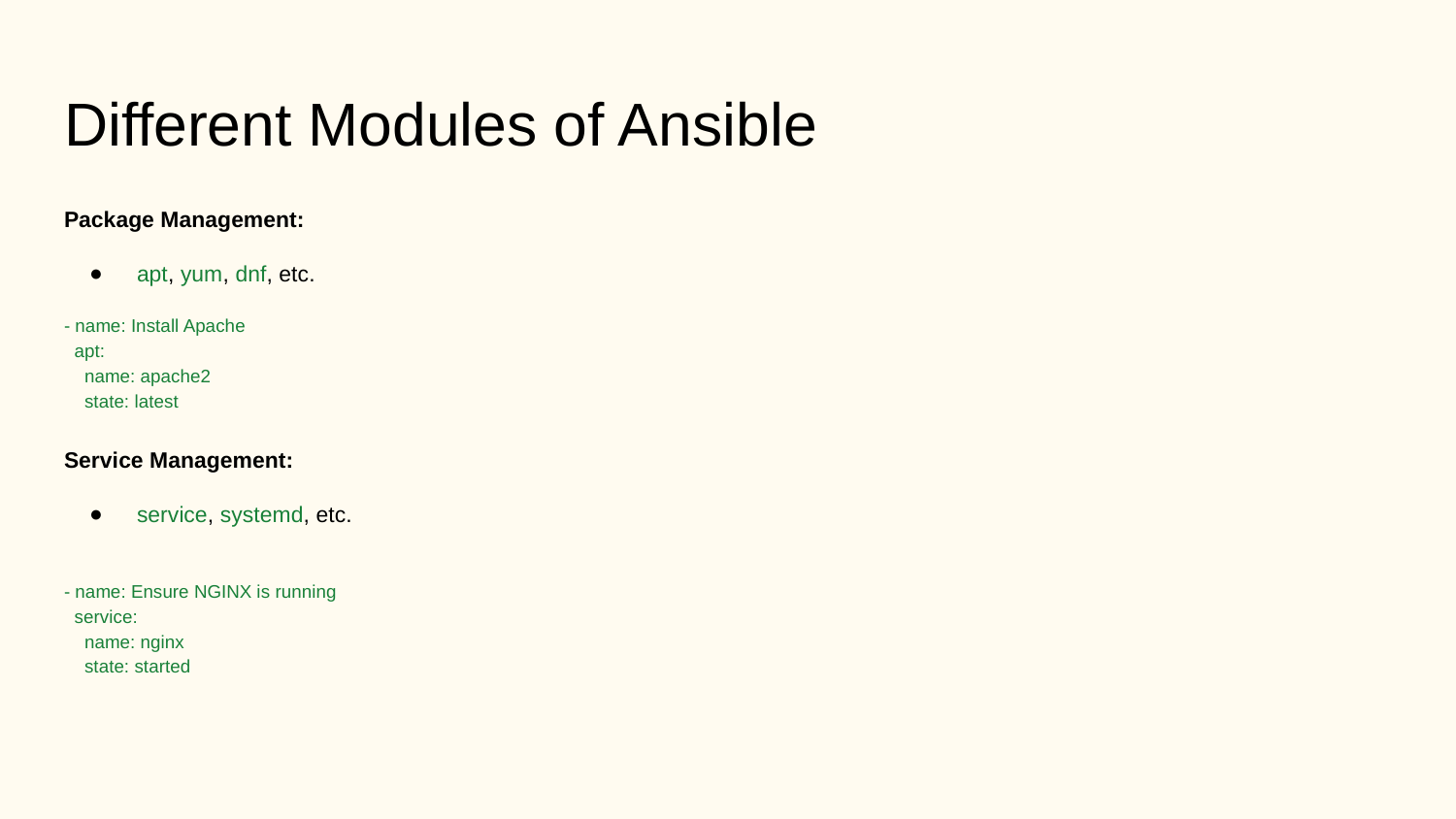

# Different Modules of Ansible
Package Management:
apt, yum, dnf, etc.
- name: Install Apache
  apt:
    name: apache2
    state: latest

Service Management:
service, systemd, etc.
- name: Ensure NGINX is running
  service:
    name: nginx
    state: started